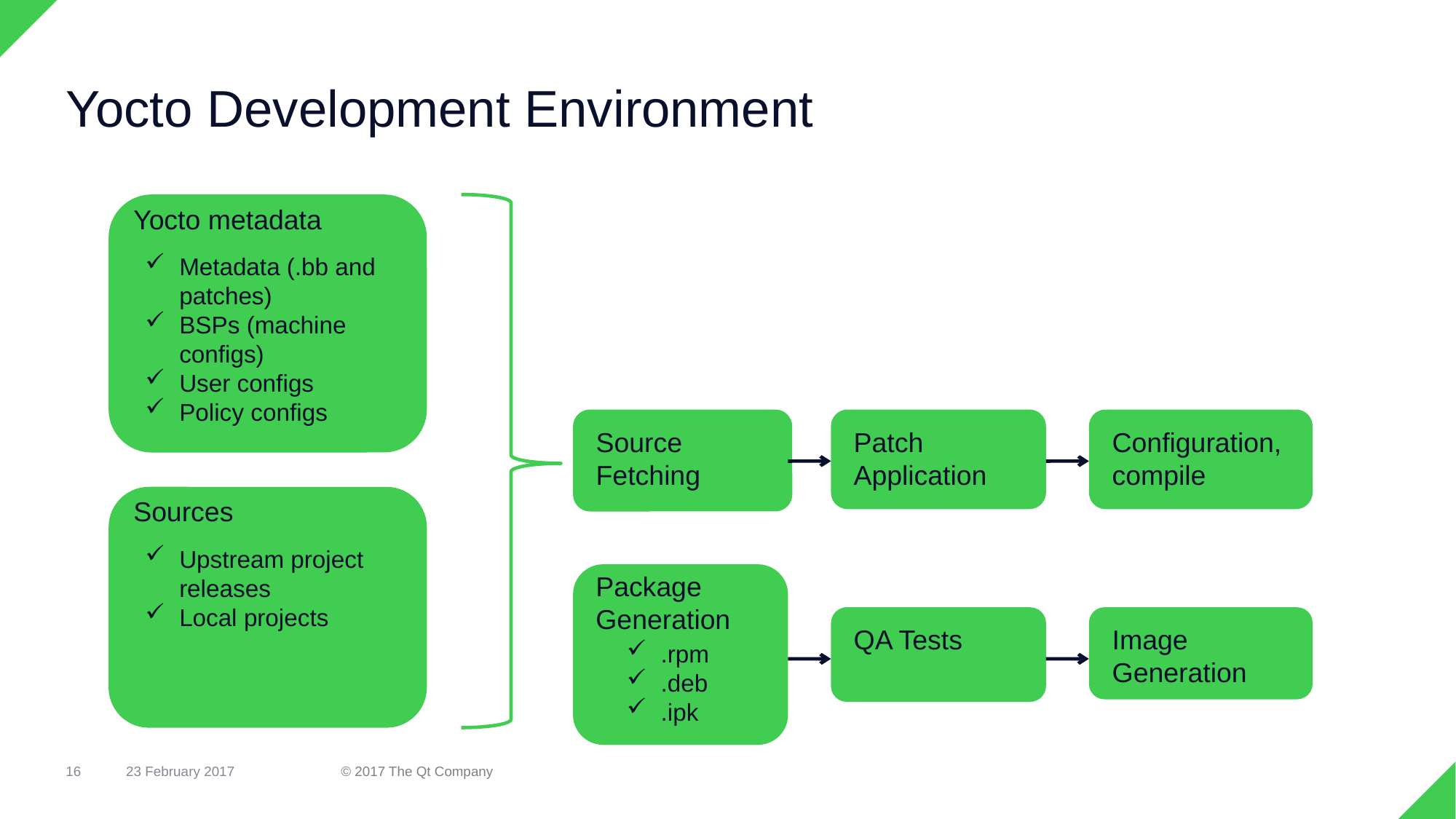

# Yocto Development Environment

Yocto metadata

Metadata (.bb and patches)
BSPs (machine configs)
User configs
Policy configs

Source Fetching

Patch Application

Configuration, compile

Sources
Upstream project releases
Local projects
Package Generation

QA Tests

Image Generation
.rpm
.deb
.ipk
23 February 2017
16
© 2017 The Qt Company